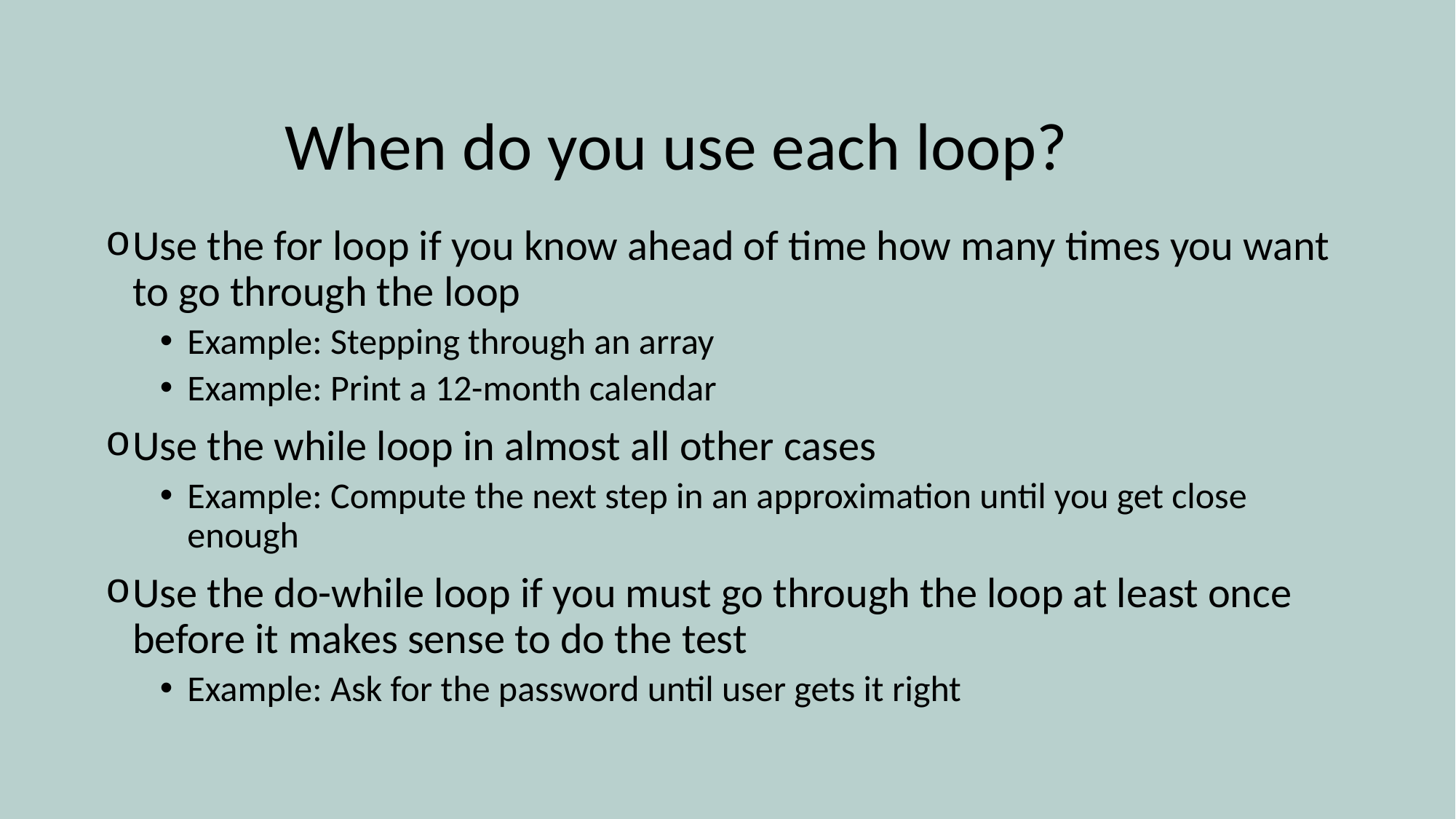

# When do you use each loop?
Use the for loop if you know ahead of time how many times you want to go through the loop
Example: Stepping through an array
Example: Print a 12-month calendar
Use the while loop in almost all other cases
Example: Compute the next step in an approximation until you get close enough
Use the do-while loop if you must go through the loop at least once before it makes sense to do the test
Example: Ask for the password until user gets it right